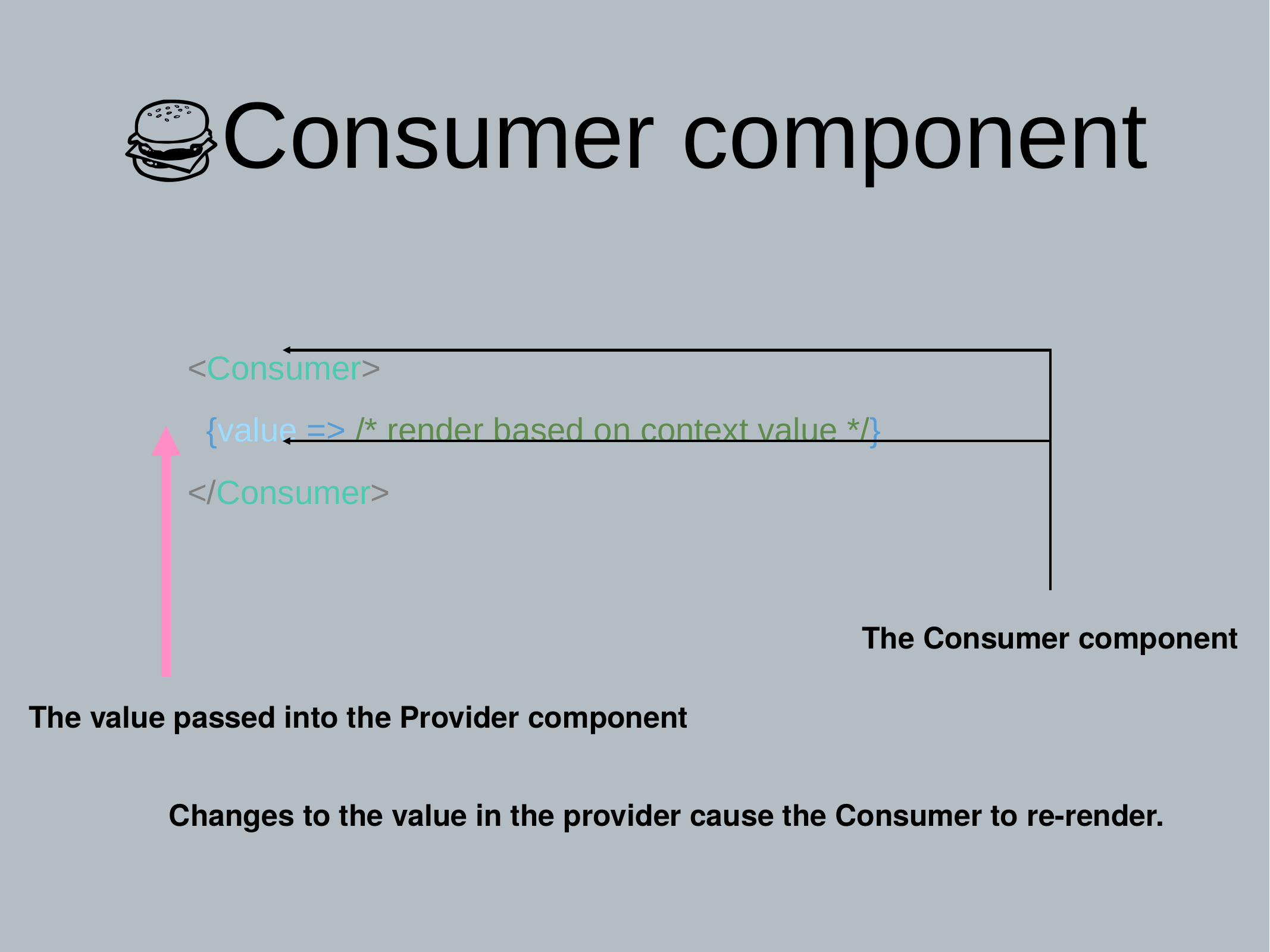

# 🍔Consumer component
<Consumer>
  {value => /* render based on context value */}
</Consumer>

The Consumer component
The value passed into the Provider component
Changes to the value in the provider cause the Consumer to re-render.